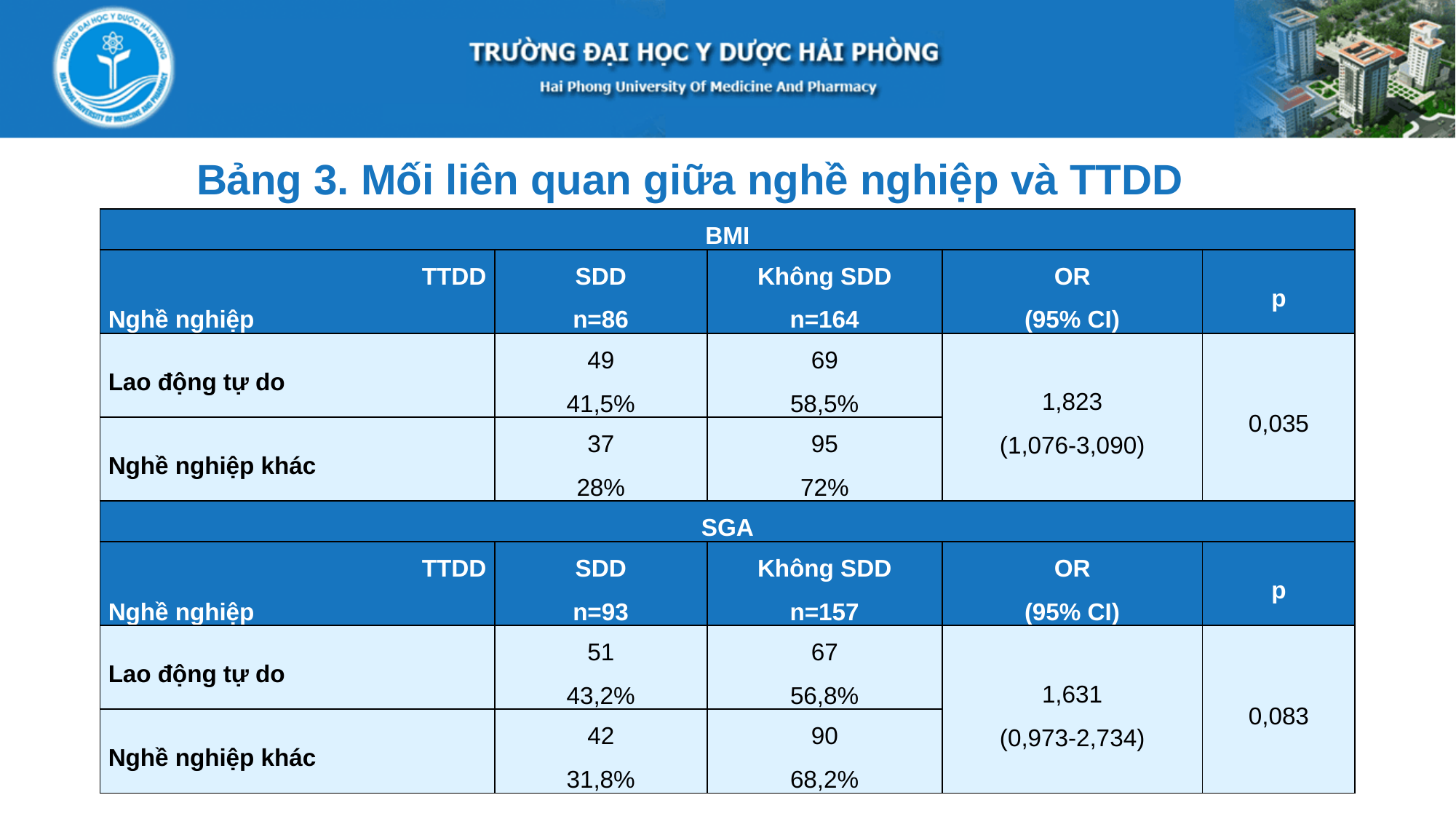

Bảng 3. Mối liên quan giữa nghề nghiệp và TTDD
| BMI |  |  |  |  |
| --- | --- | --- | --- | --- |
| TTDD Nghề nghiệp | SDD n=86 | Không SDD n=164 | OR (95% CI) | p |
| Lao động tự do | 49 41,5% | 69 58,5% | 1,823 (1,076-3,090) | 0,035 |
| Nghề nghiệp khác | 37 28% | 95 72% |  |  |
| SGA |  |  |  |  |
| TTDD Nghề nghiệp | SDD n=93 | Không SDD n=157 | OR (95% CI) | p |
| Lao động tự do | 51 43,2% | 67 56,8% | 1,631 (0,973-2,734) | 0,083 |
| Nghề nghiệp khác | 42 31,8% | 90 68,2% |  |  |